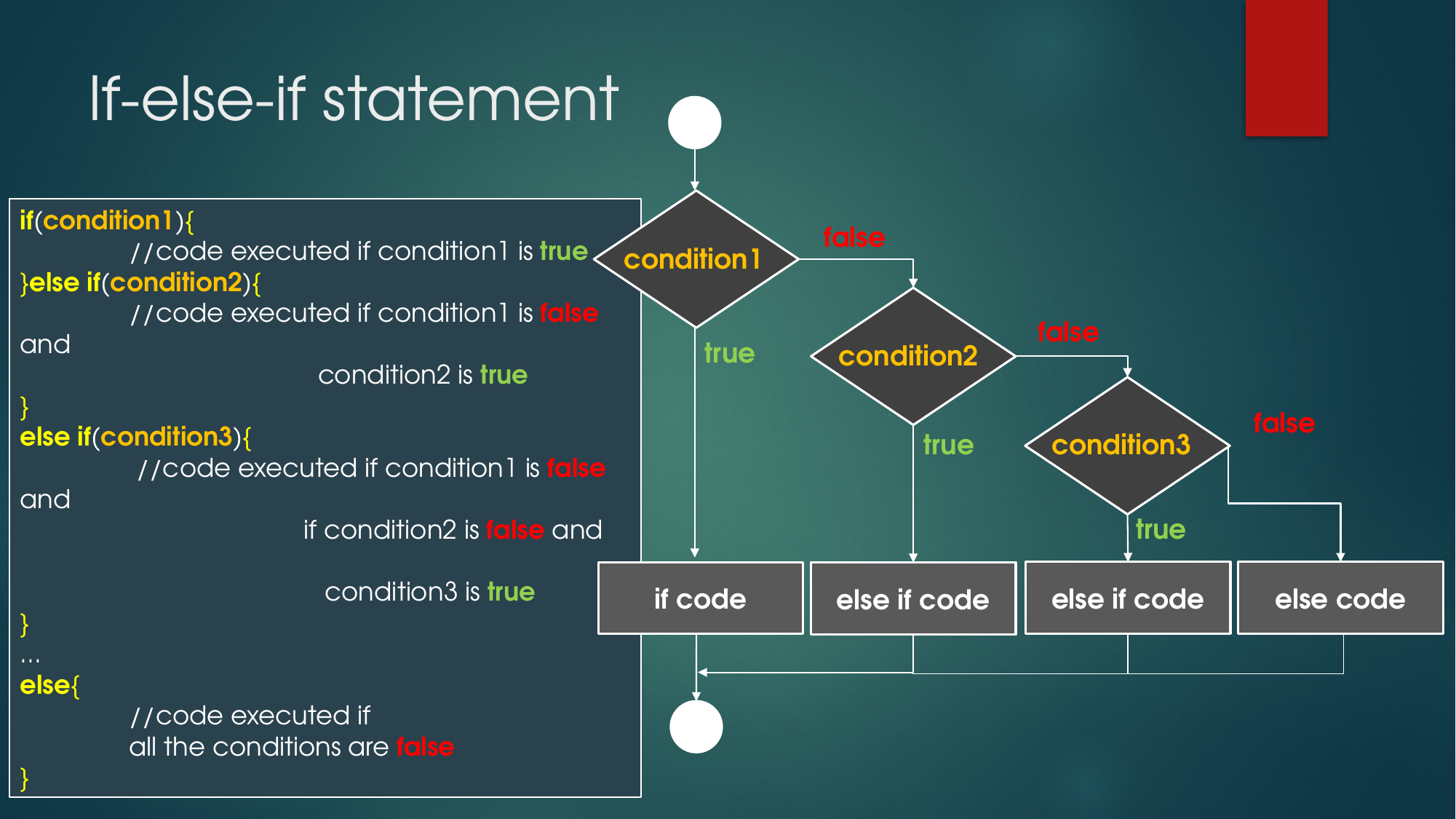

# If-else-if statement

if(condition1){
	//code executed if condition1 is true
}else if(condition2){
	//code executed if condition1 is false and
                                          condition2 is true
}
else if(condition3){
	 //code executed if condition1 is false and
                                        if condition2 is false and
                                           condition3 is true
}
...
else{
	//code executed if
	all the conditions are false
}
false
condition1

false
true
condition2

false
true
condition3
true
else if code
else code
if code
else if code